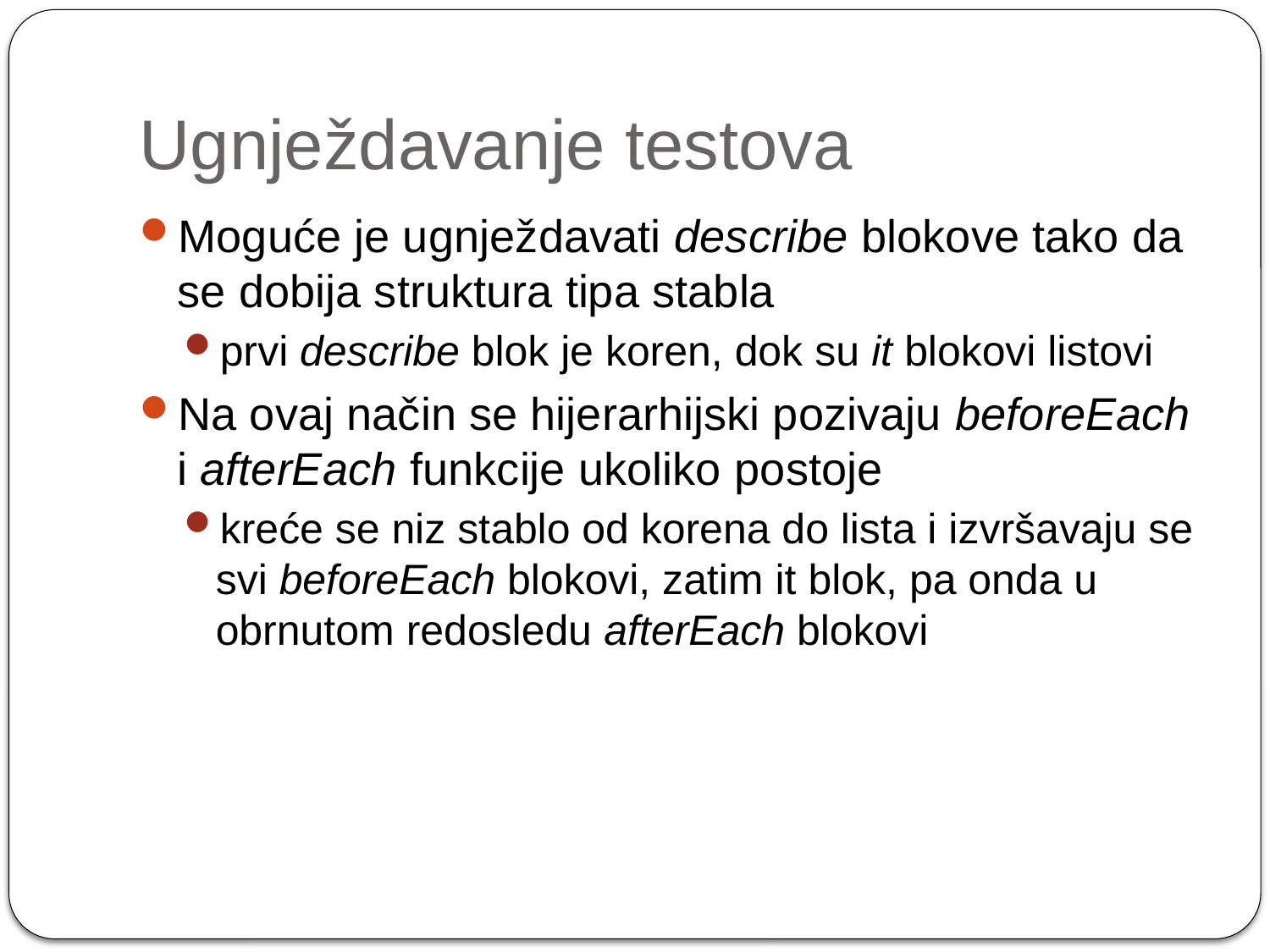

# Ugnježdavanje testova
Moguće je ugnježdavati describe blokove tako da se dobija struktura tipa stabla
prvi describe blok je koren, dok su it blokovi listovi
Na ovaj način se hijerarhijski pozivaju beforeEach i afterEach funkcije ukoliko postoje
kreće se niz stablo od korena do lista i izvršavaju se svi beforeEach blokovi, zatim it blok, pa onda u obrnutom redosledu afterEach blokovi